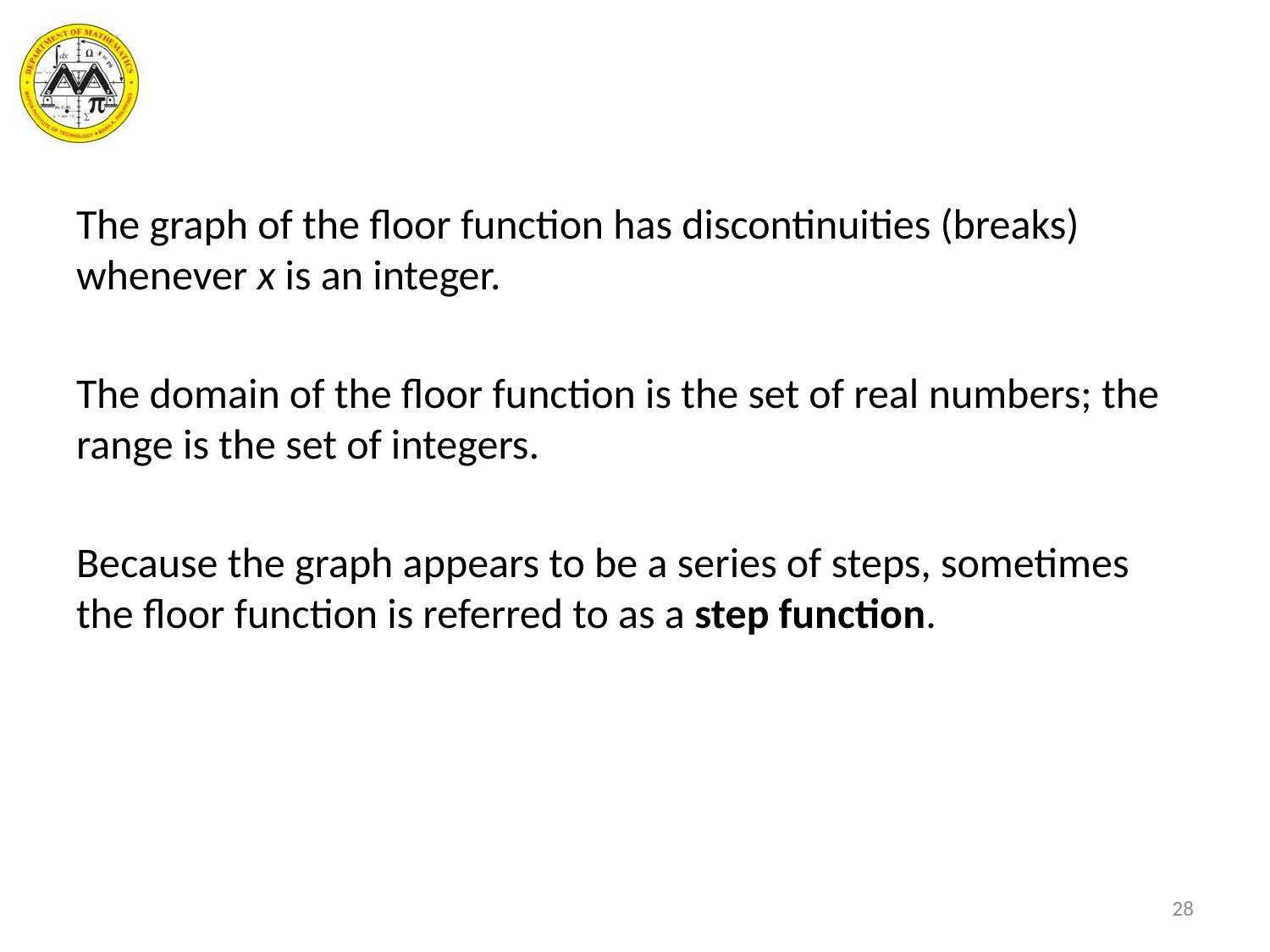

The graph of the floor function has discontinuities (breaks) whenever x is an integer.

The domain of the floor function is the set of real numbers; the range is the set of integers.

Because the graph appears to be a series of steps, sometimes the floor function is referred to as a step function.
28